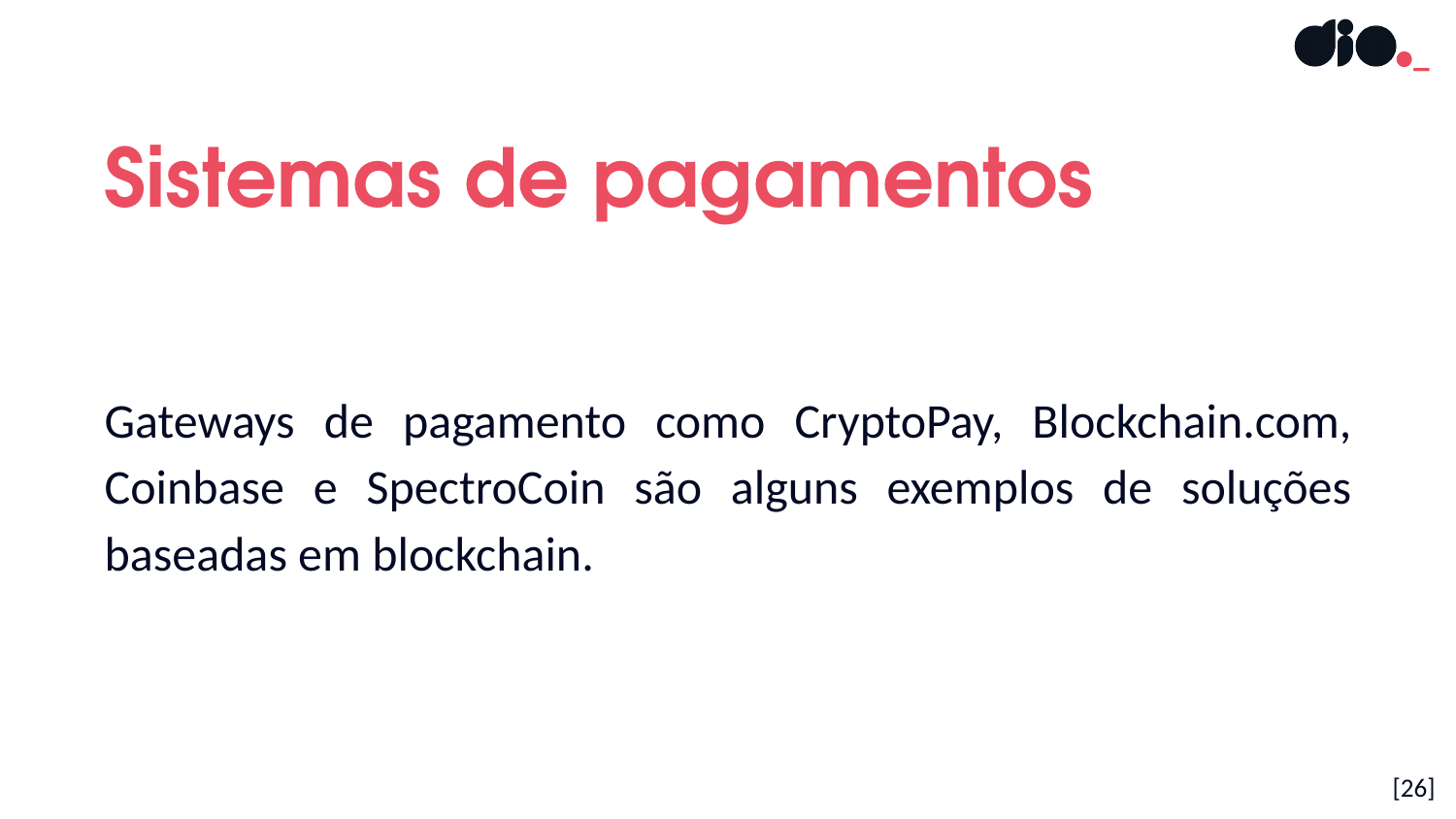

Sistemas de pagamentos
Gateways de pagamento como CryptoPay, Blockchain.com, Coinbase e SpectroCoin são alguns exemplos de soluções baseadas em blockchain.
[26]